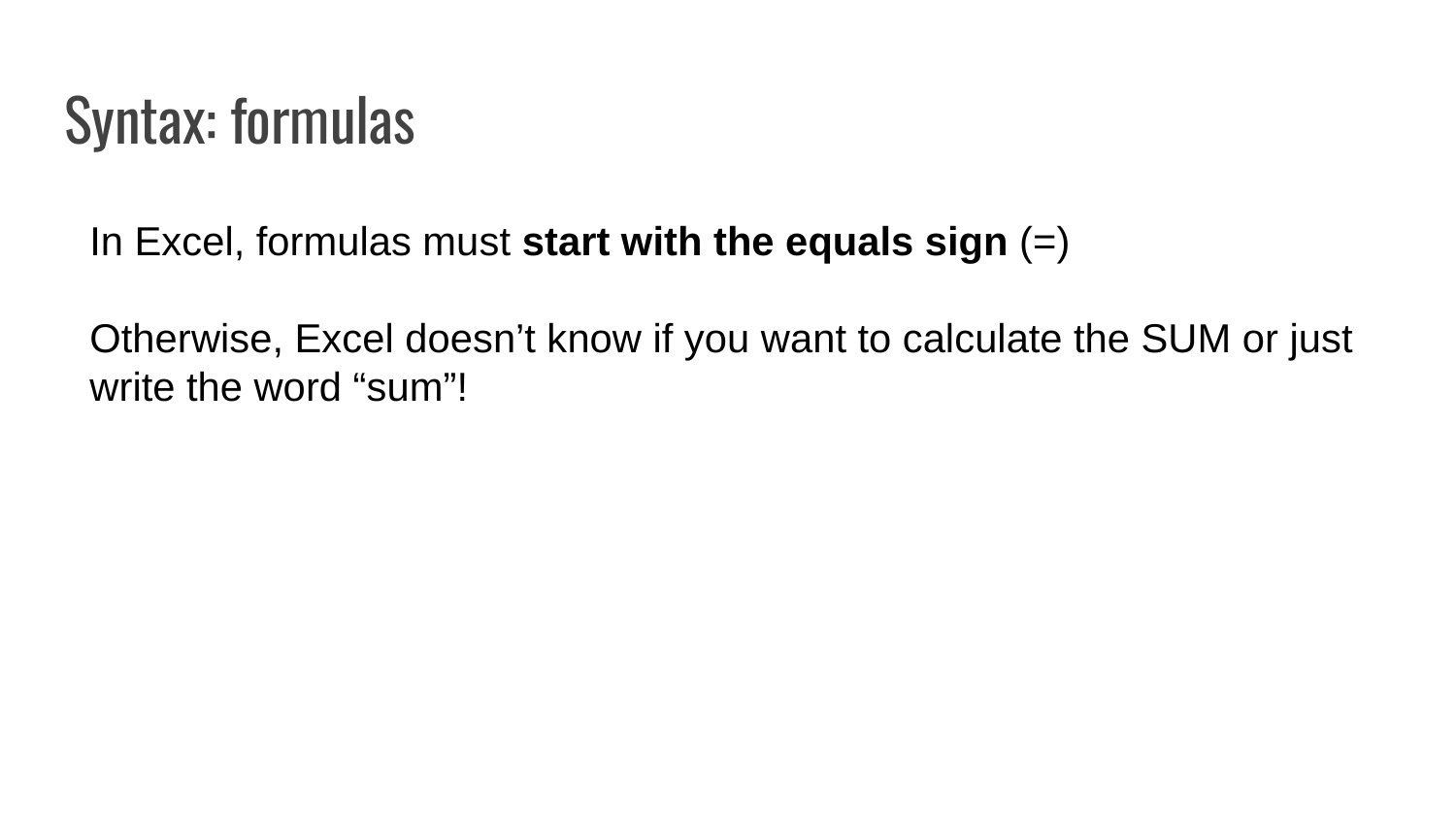

# Syntax: formulas
In Excel, formulas must start with the equals sign (=)

Otherwise, Excel doesn’t know if you want to calculate the SUM or just write the word “sum”!